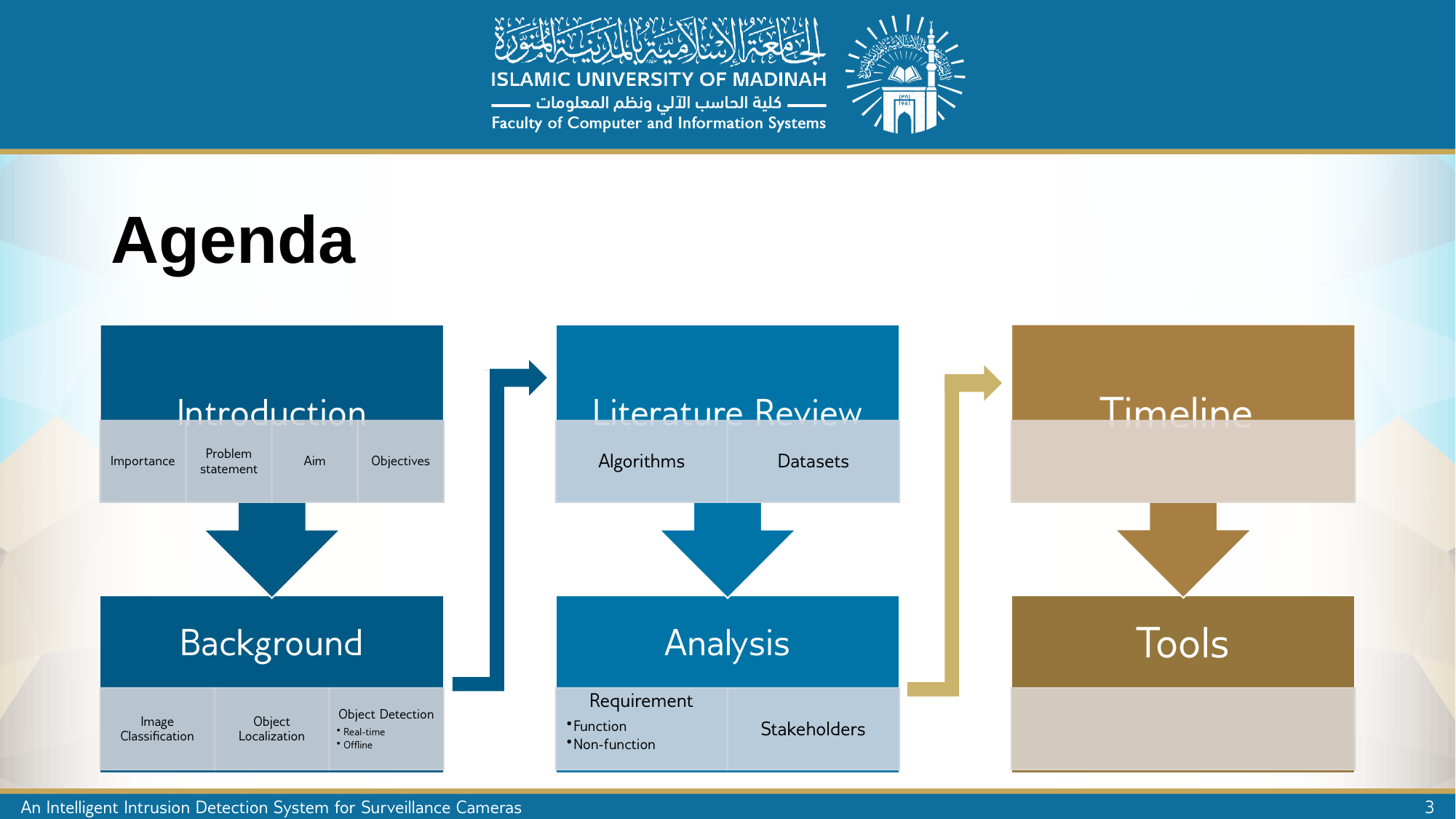

# Agenda
Analysis
Requirement
Function
Non-function
Stakeholders
Literature Review
Algorithms
Datasets
Tools

Timeline

Background
Image Classification
Object Localization
Object Detection
Real-time
Offline
Introduction
Importance
Problem statement
Aim
Objectives

3
An Intelligent Intrusion Detection System for Surveillance Cameras